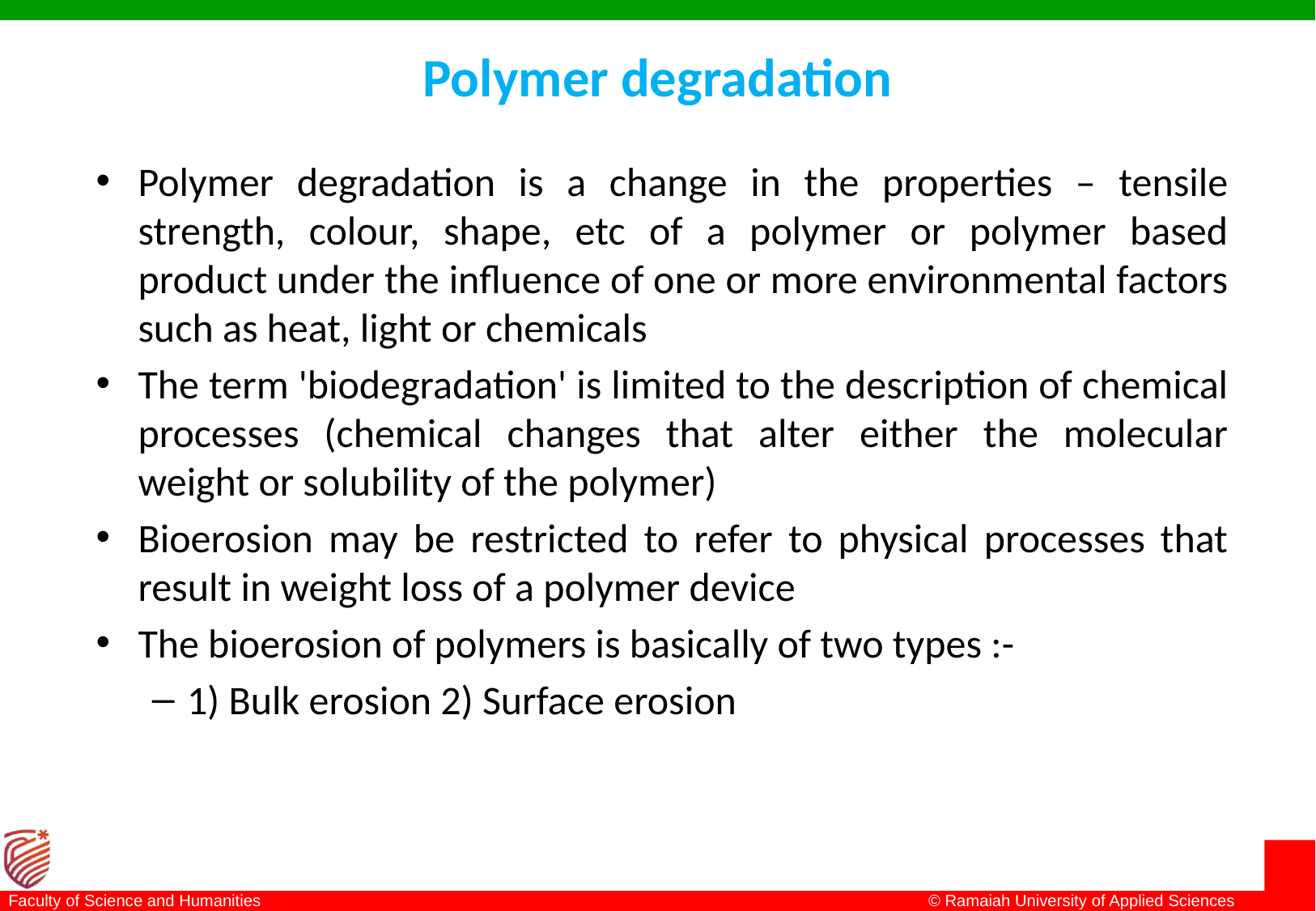

# Polymer degradation
Polymer degradation is a change in the properties – tensile strength, colour, shape, etc of a polymer or polymer based product under the influence of one or more environmental factors such as heat, light or chemicals
The term 'biodegradation' is limited to the description of chemical processes (chemical changes that alter either the molecular weight or solubility of the polymer)
Bioerosion may be restricted to refer to physical processes that result in weight loss of a polymer device
The bioerosion of polymers is basically of two types :-
1) Bulk erosion 2) Surface erosion